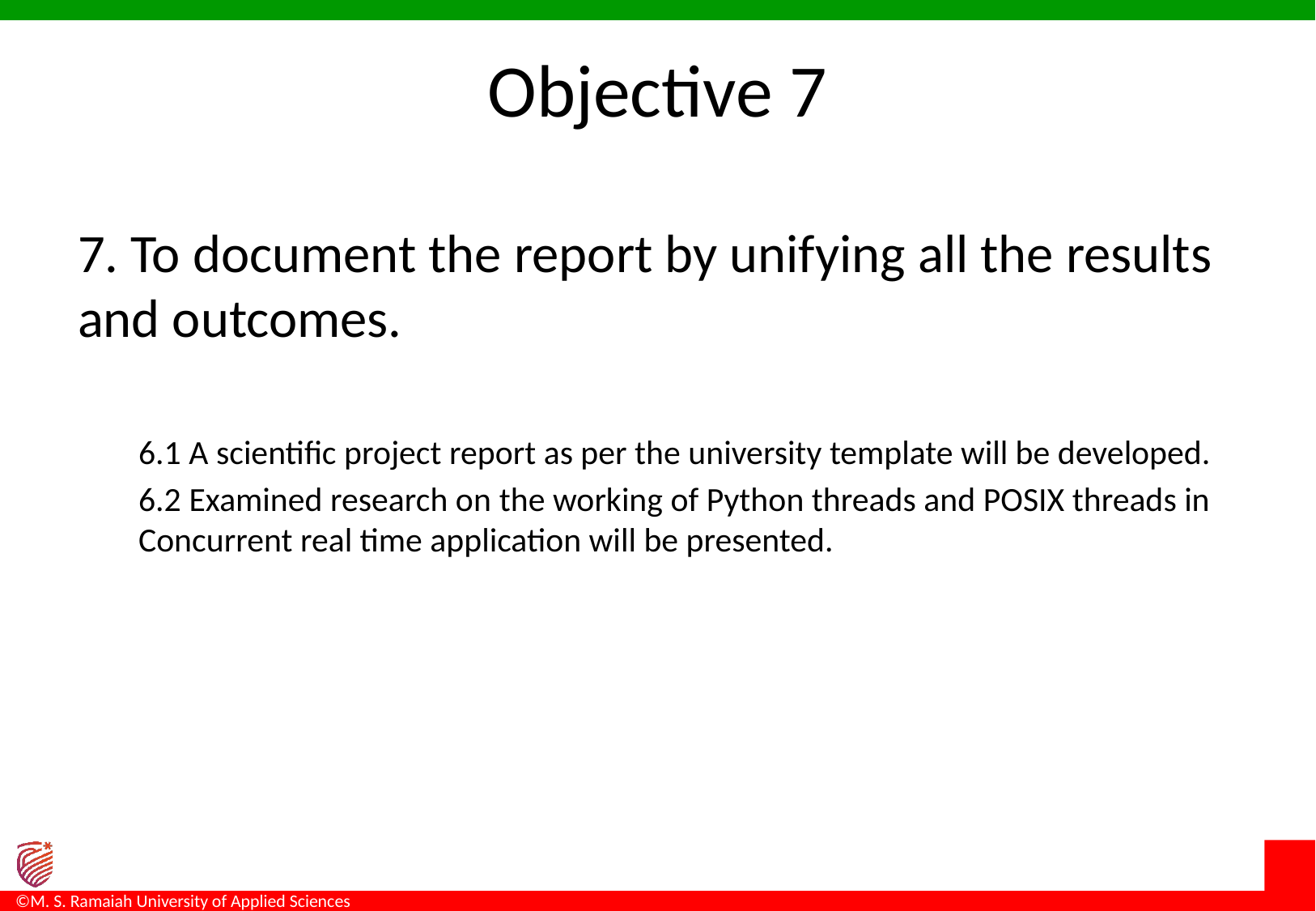

# Objective 7
7. To document the report by unifying all the results and outcomes.

6.1 A scientific project report as per the university template will be developed.
6.2 Examined research on the working of Python threads and POSIX threads in Concurrent real time application will be presented.